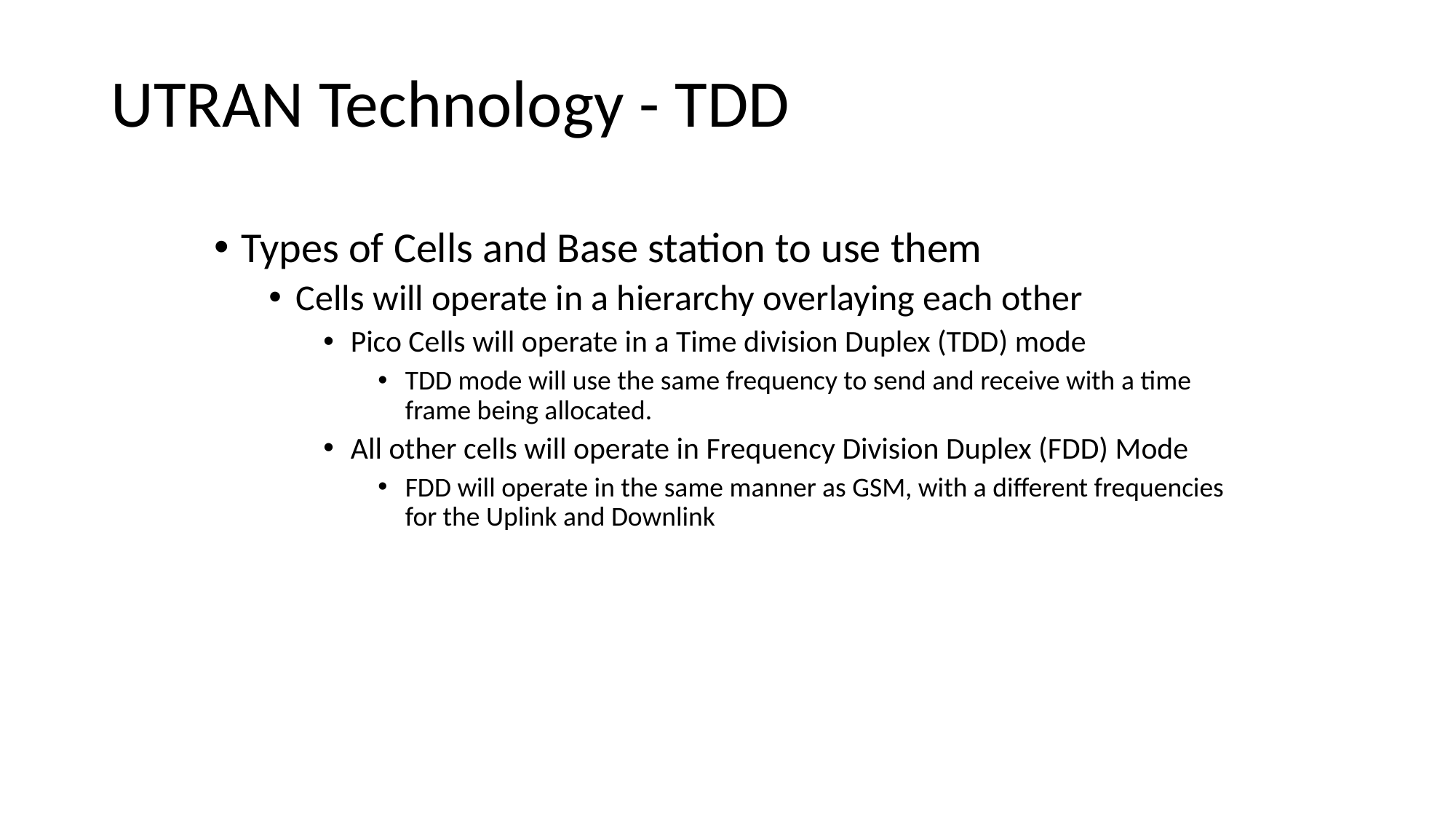

# UTRAN Technology - TDD
Types of Cells and Base station to use them
Cells will operate in a hierarchy overlaying each other
Pico Cells will operate in a Time division Duplex (TDD) mode
TDD mode will use the same frequency to send and receive with a time frame being allocated.
All other cells will operate in Frequency Division Duplex (FDD) Mode
FDD will operate in the same manner as GSM, with a different frequencies for the Uplink and Downlink